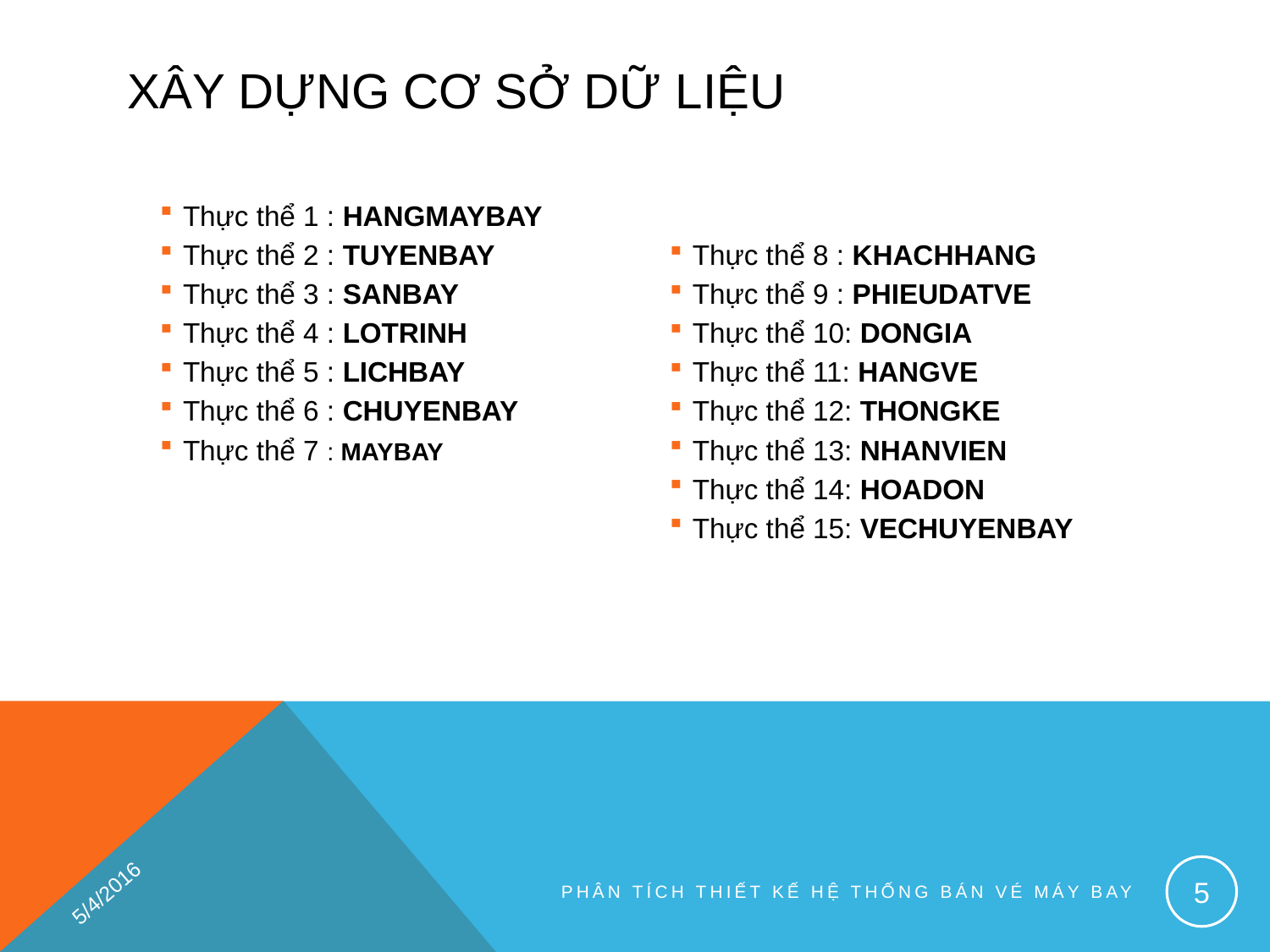

# Xây DỰNG CƠ SỞ DỮ LIỆU

Thực thể 1 : HANGMAYBAY
Thực thể 2 : TUYENBAY
Thực thể 3 : SANBAY
Thực thể 4 : LOTRINH
Thực thể 5 : LICHBAY
Thực thể 6 : CHUYENBAY
Thực thể 7 : MAYBAY

Thực thể 8 : KHACHHANG
Thực thể 9 : PHIEUDATVE
Thực thể 10: DONGIA
Thực thể 11: HANGVE
Thực thể 12: THONGKE
Thực thể 13: NHANVIEN
Thực thể 14: HOADON
Thực thể 15: VECHUYENBAY

5/4/2016
5
Phân tích thiết kế hệ thống bán vé máy bay